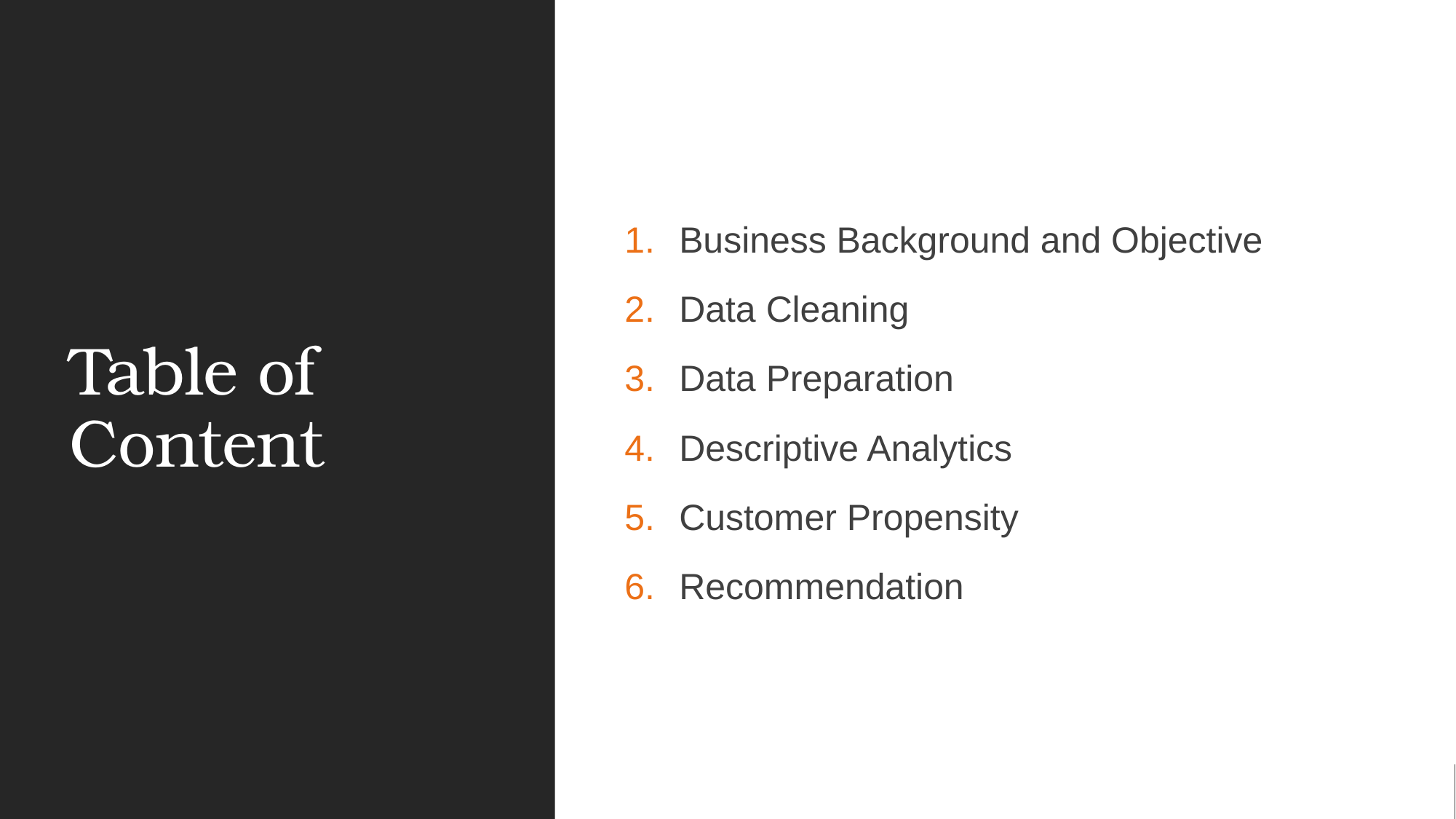

# Table of Content
Business Background and Objective
Data Cleaning
Data Preparation
Descriptive Analytics
Customer Propensity
Recommendation
Andrew Truong